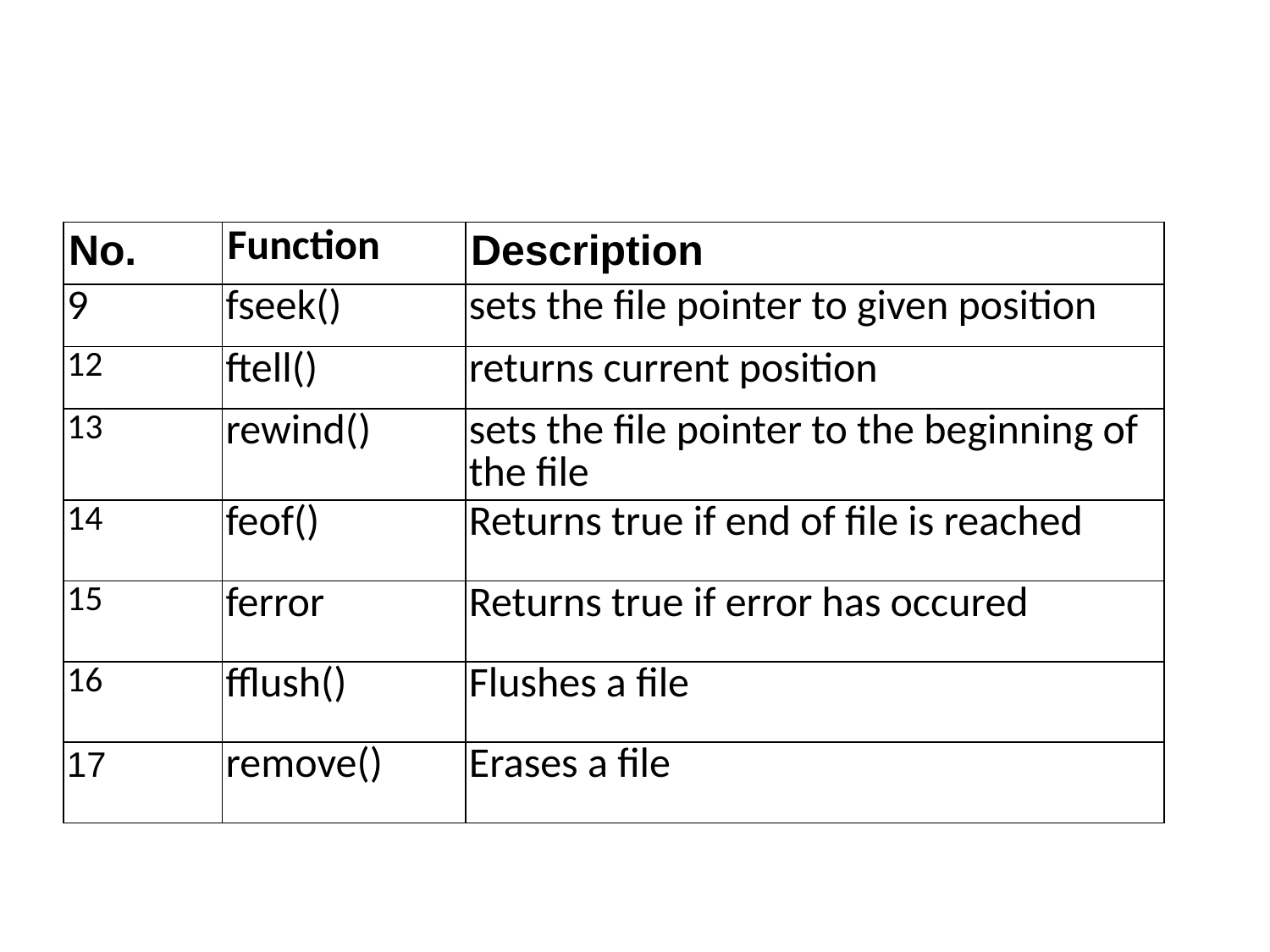

#
| No. | Function | Description |
| --- | --- | --- |
| 9 | fseek() | sets the file pointer to given position |
| 12 | ftell() | returns current position |
| 13 | rewind() | sets the file pointer to the beginning of the file |
| 14 | feof() | Returns true if end of file is reached |
| 15 | ferror | Returns true if error has occured |
| 16 | fflush() | Flushes a file |
| 17 | remove() | Erases a file |